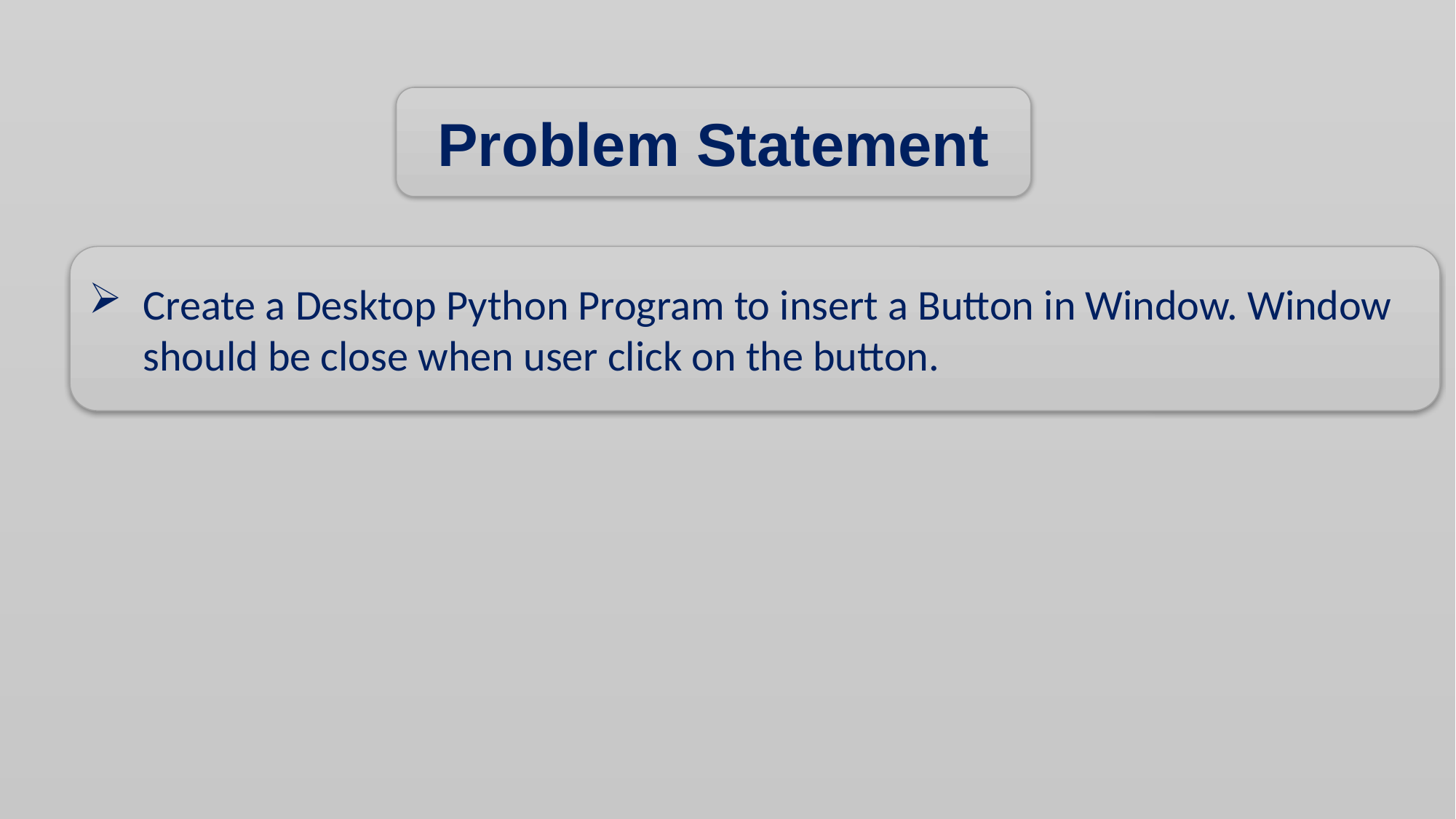

Problem Statement
Create a Desktop Python Program to insert a Button in Window. Window should be close when user click on the button.